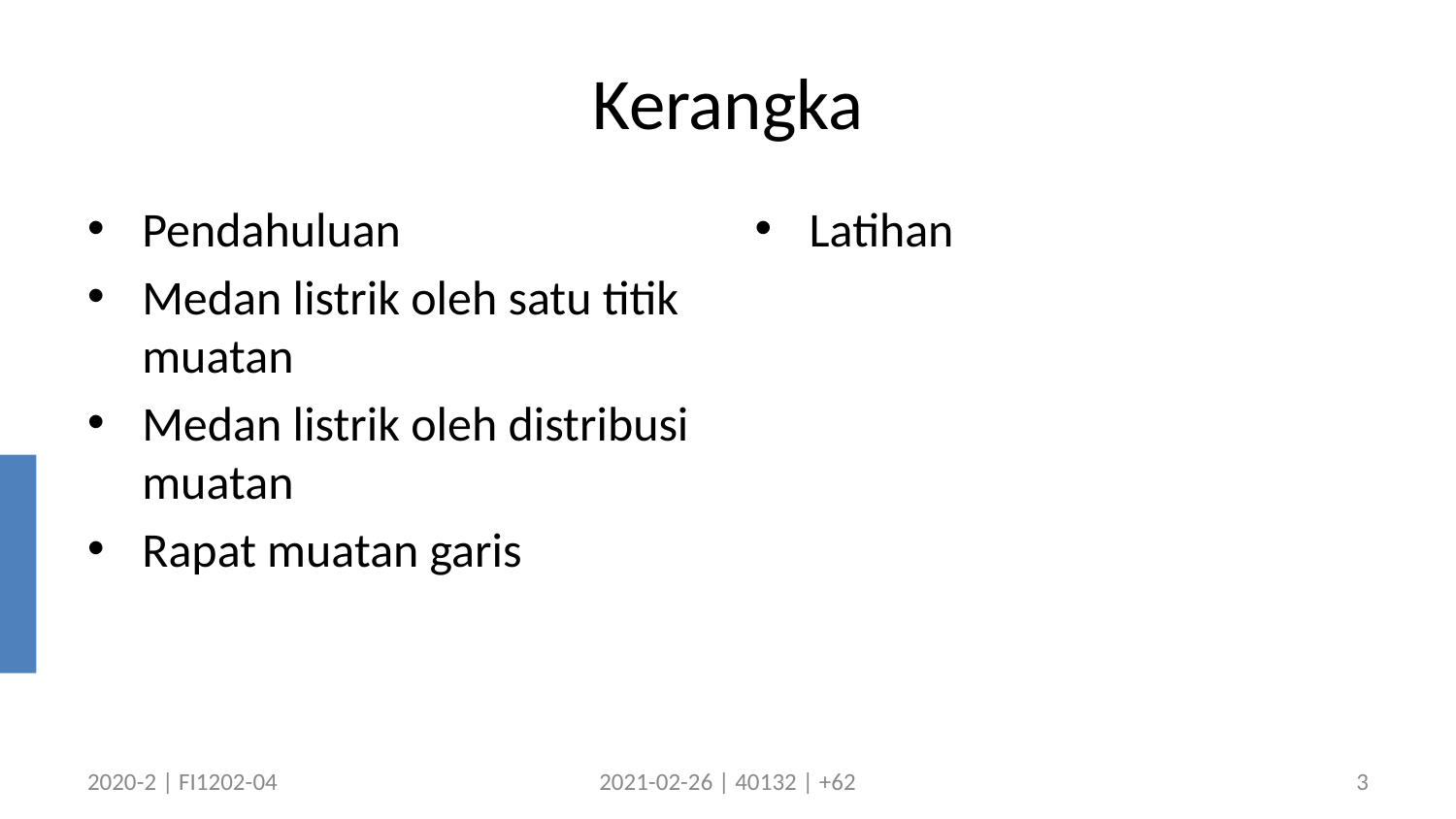

# Kerangka
Pendahuluan
Medan listrik oleh satu titik muatan
Medan listrik oleh distribusi muatan
Rapat muatan garis
Latihan

2020-2 | FI1202-04
2021-02-26 | 40132 | +62
3